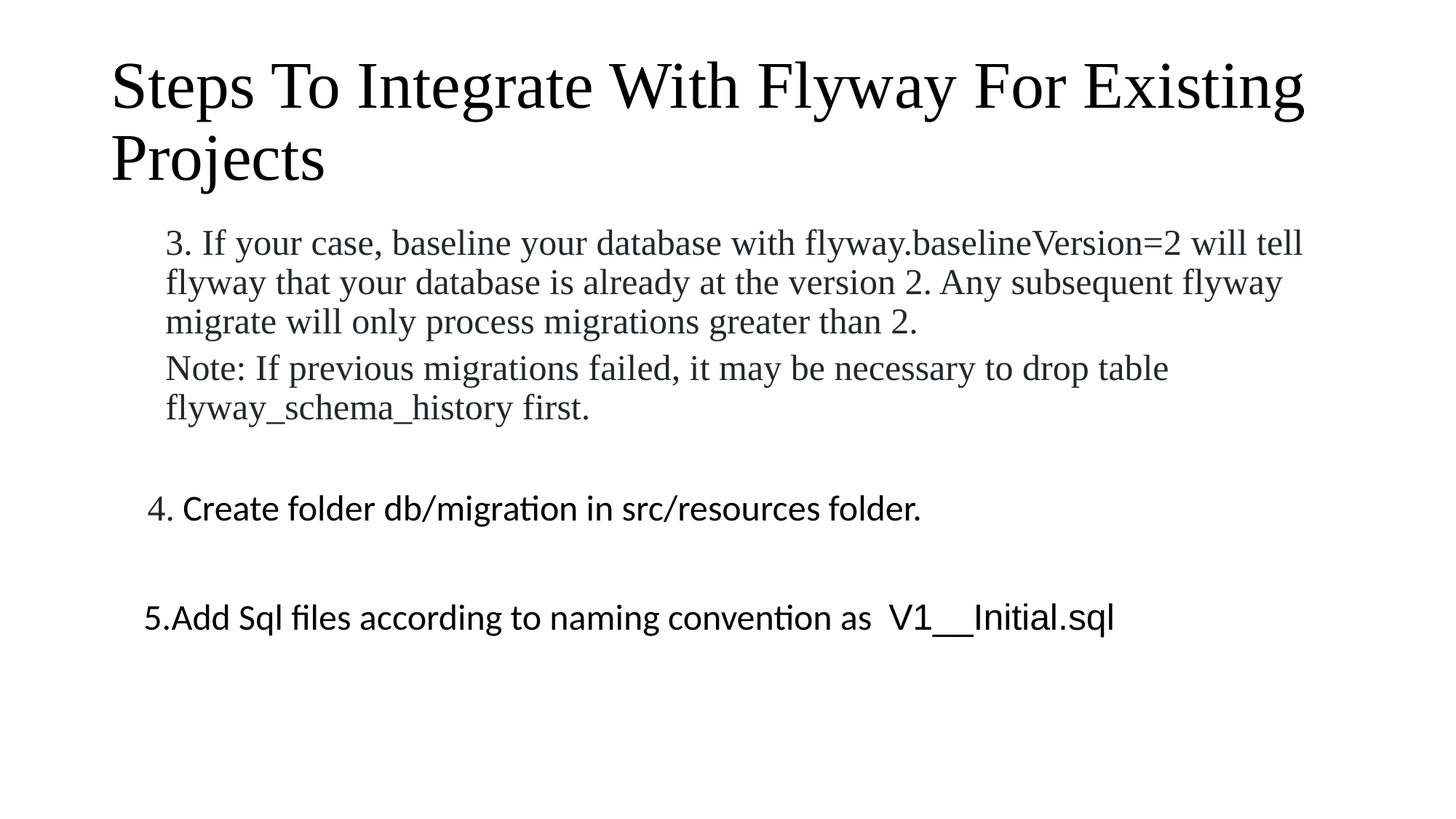

# Steps To Integrate With Flyway For Existing Projects
3. If your case, baseline your database with flyway.baselineVersion=2 will tell flyway that your database is already at the version 2. Any subsequent flyway migrate will only process migrations greater than 2.
Note: If previous migrations failed, it may be necessary to drop table flyway_schema_history first.

    4. Create folder db/migration in src/resources folder.

    5.Add Sql files according to naming convention as  V1__Initial.sql